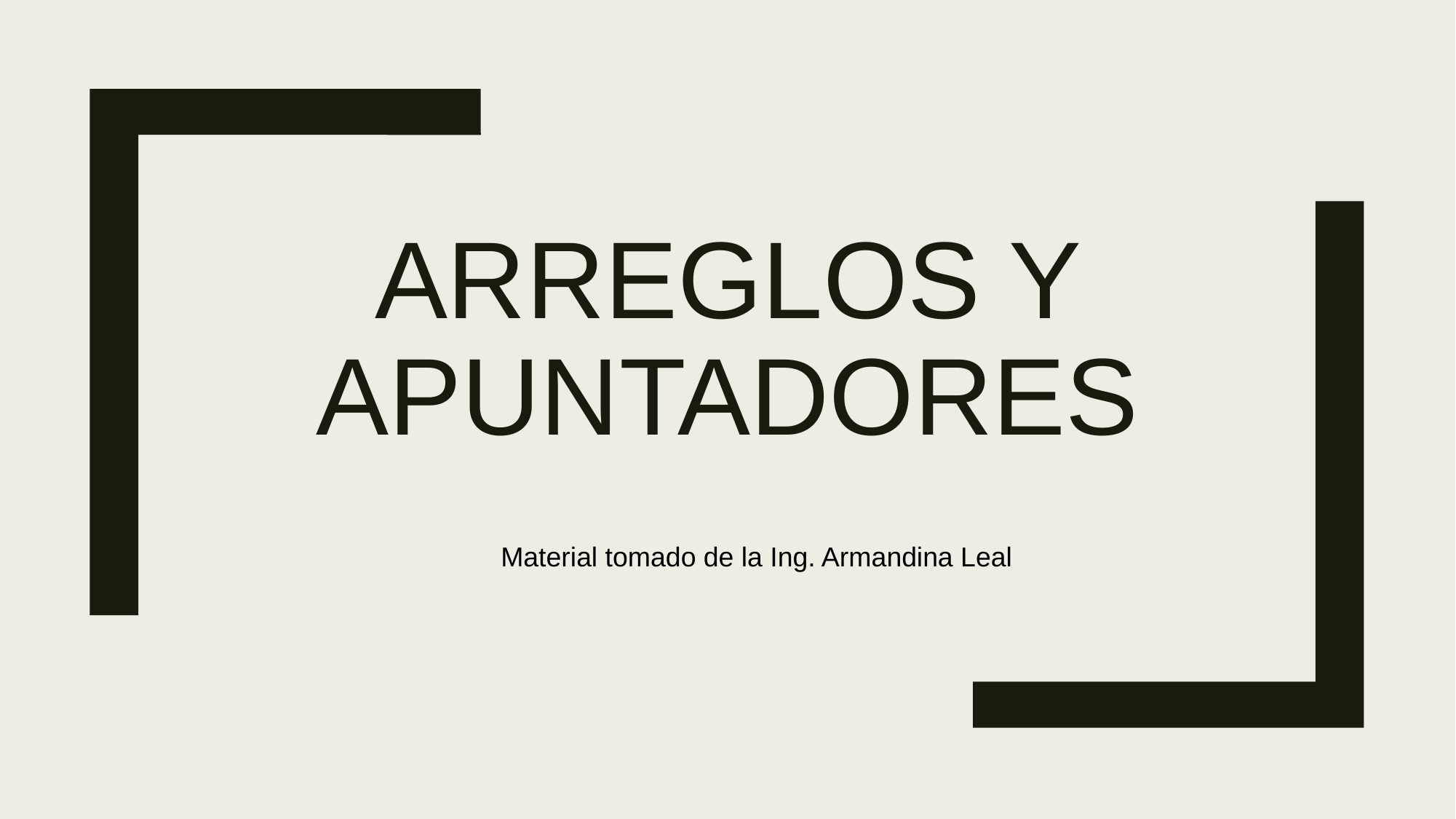

# Arreglos y apuntadores
Material tomado de la Ing. Armandina Leal